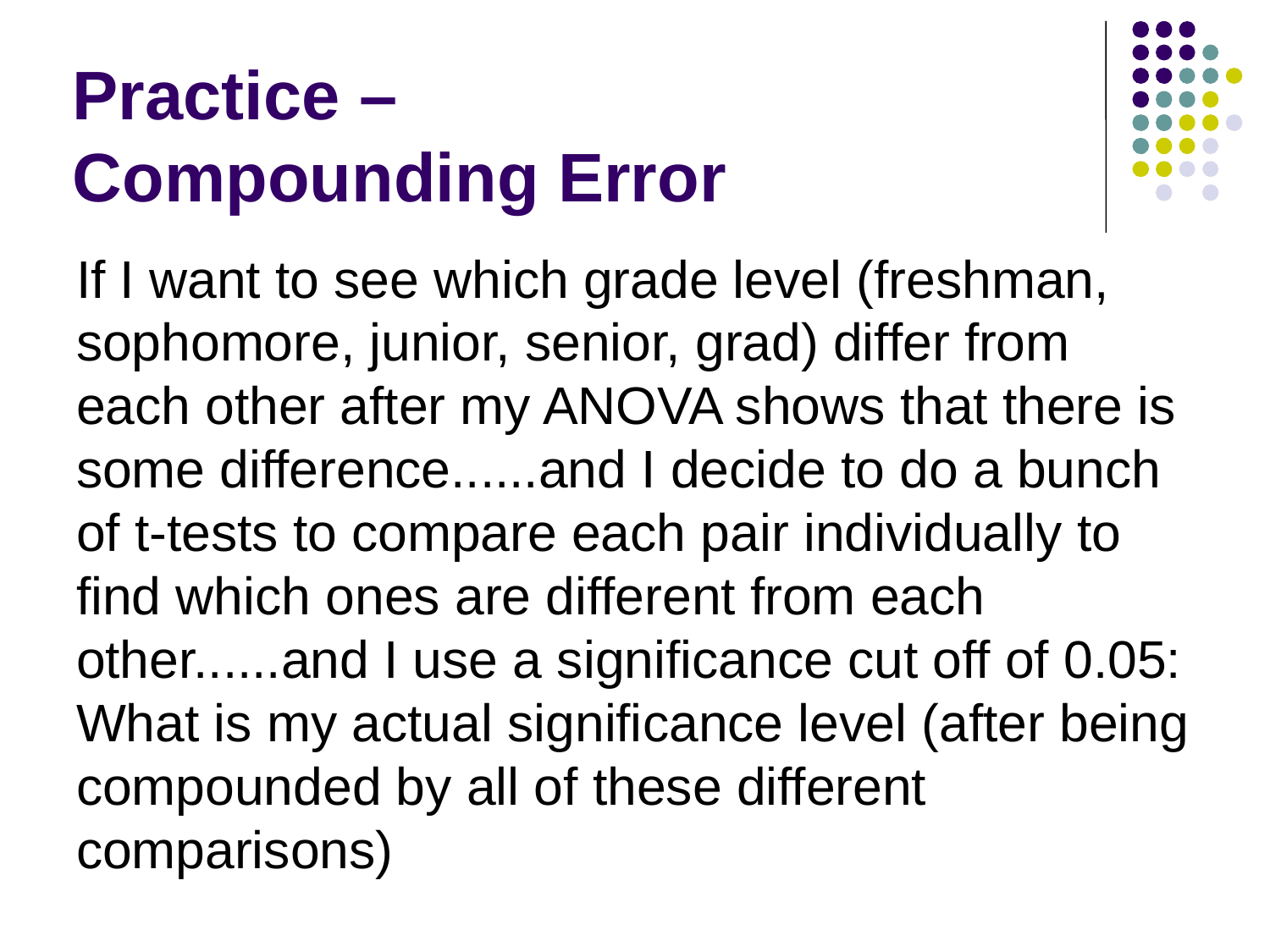

# Practice –             Compounding Error
If I want to see which grade level (freshman, sophomore, junior, senior, grad) differ from each other after my ANOVA shows that there is some difference......and I decide to do a bunch of t-tests to compare each pair individually to find which ones are different from each other......and I use a significance cut off of 0.05:
What is my actual significance level (after being compounded by all of these different comparisons)